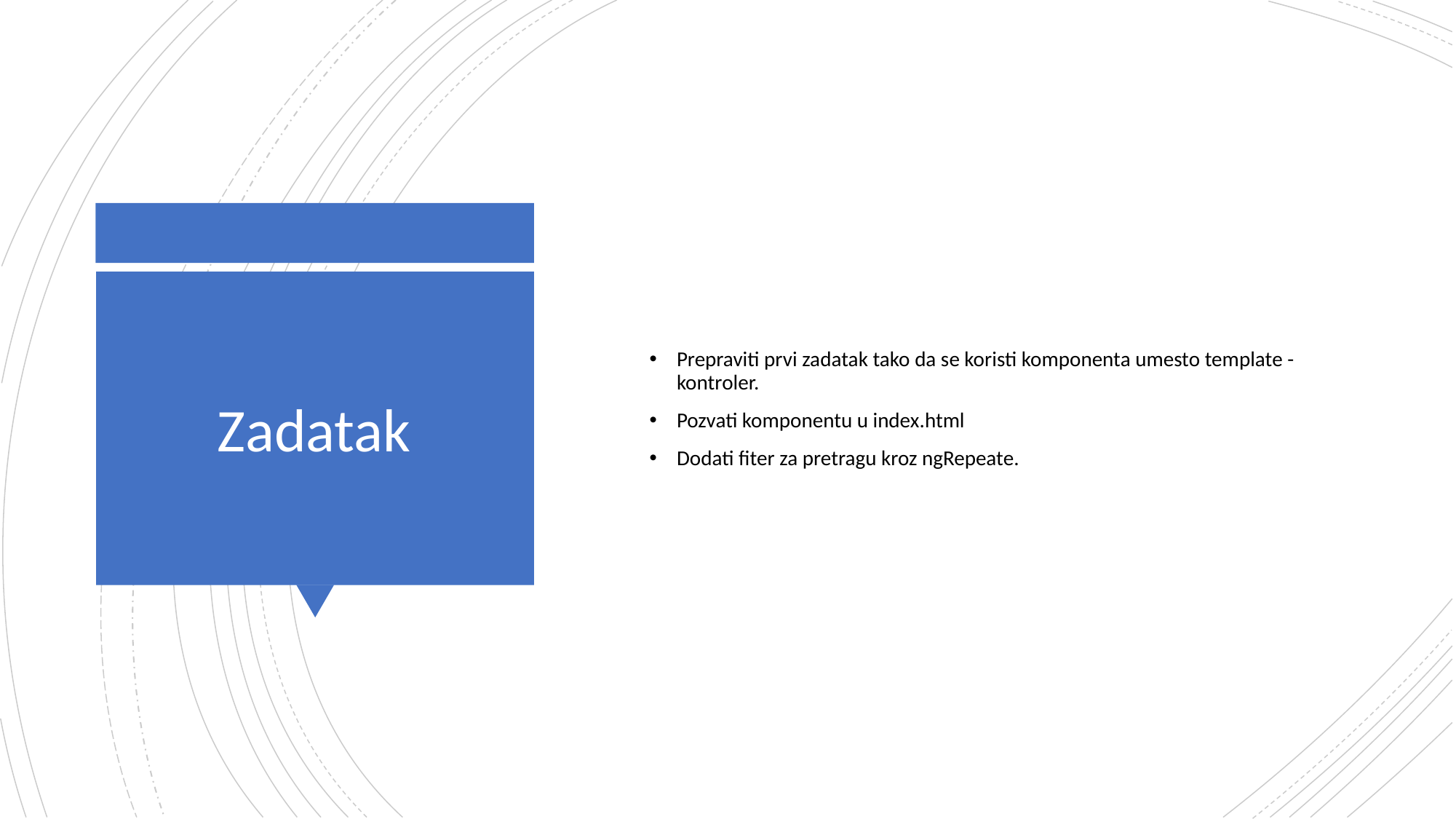

Prepraviti prvi zadatak tako da se koristi komponenta umesto template - kontroler.
Pozvati komponentu u index.html
Dodati fiter za pretragu kroz ngRepeate.

# Zadatak